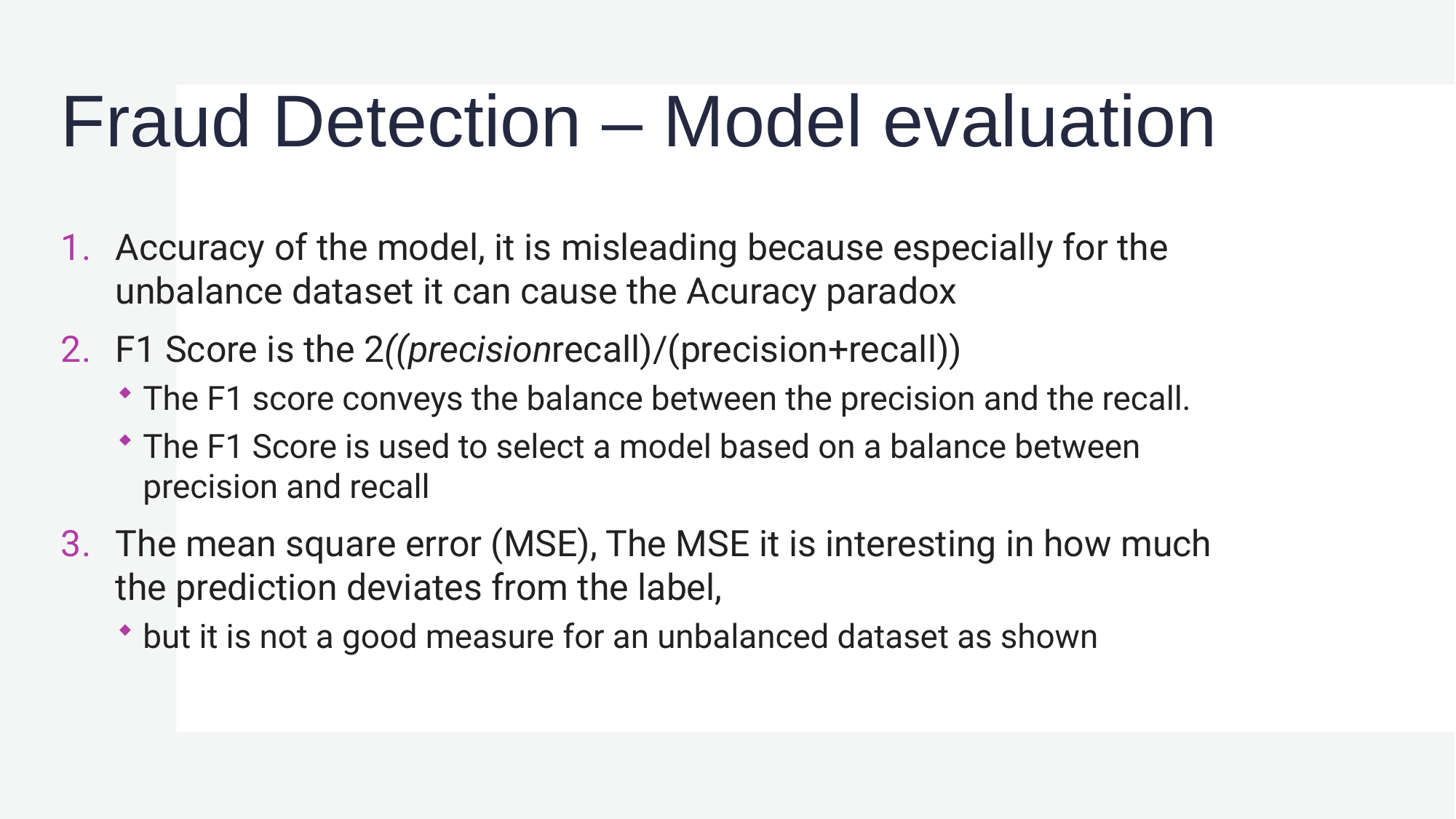

# Fraud Detection – Model evaluation
Accuracy of the model, it is misleading because especially for the unbalance dataset it can cause the Acuracy paradox
F1 Score is the 2((precisionrecall)/(precision+recall))
The F1 score conveys the balance between the precision and the recall.
The F1 Score is used to select a model based on a balance between precision and recall
The mean square error (MSE), The MSE it is interesting in how much the prediction deviates from the label,
but it is not a good measure for an unbalanced dataset as shown